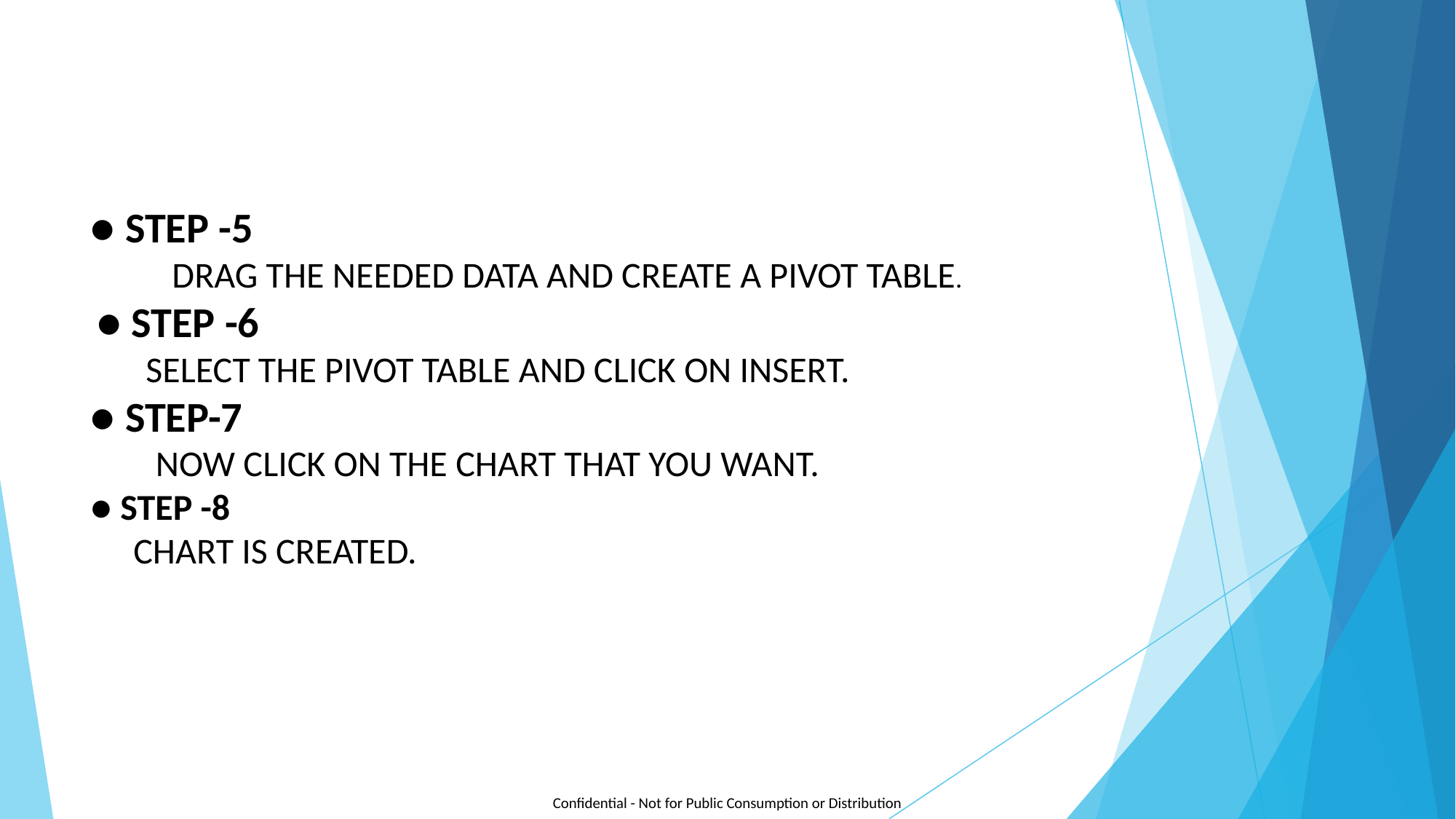

#
● STEP -5
          DRAG THE NEEDED DATA AND CREATE A PIVOT TABLE.
 ● STEP -6
         SELECT THE PIVOT TABLE AND CLICK ON INSERT.
● STEP-7
        NOW CLICK ON THE CHART THAT YOU WANT.
● STEP -8
       CHART IS CREATED.